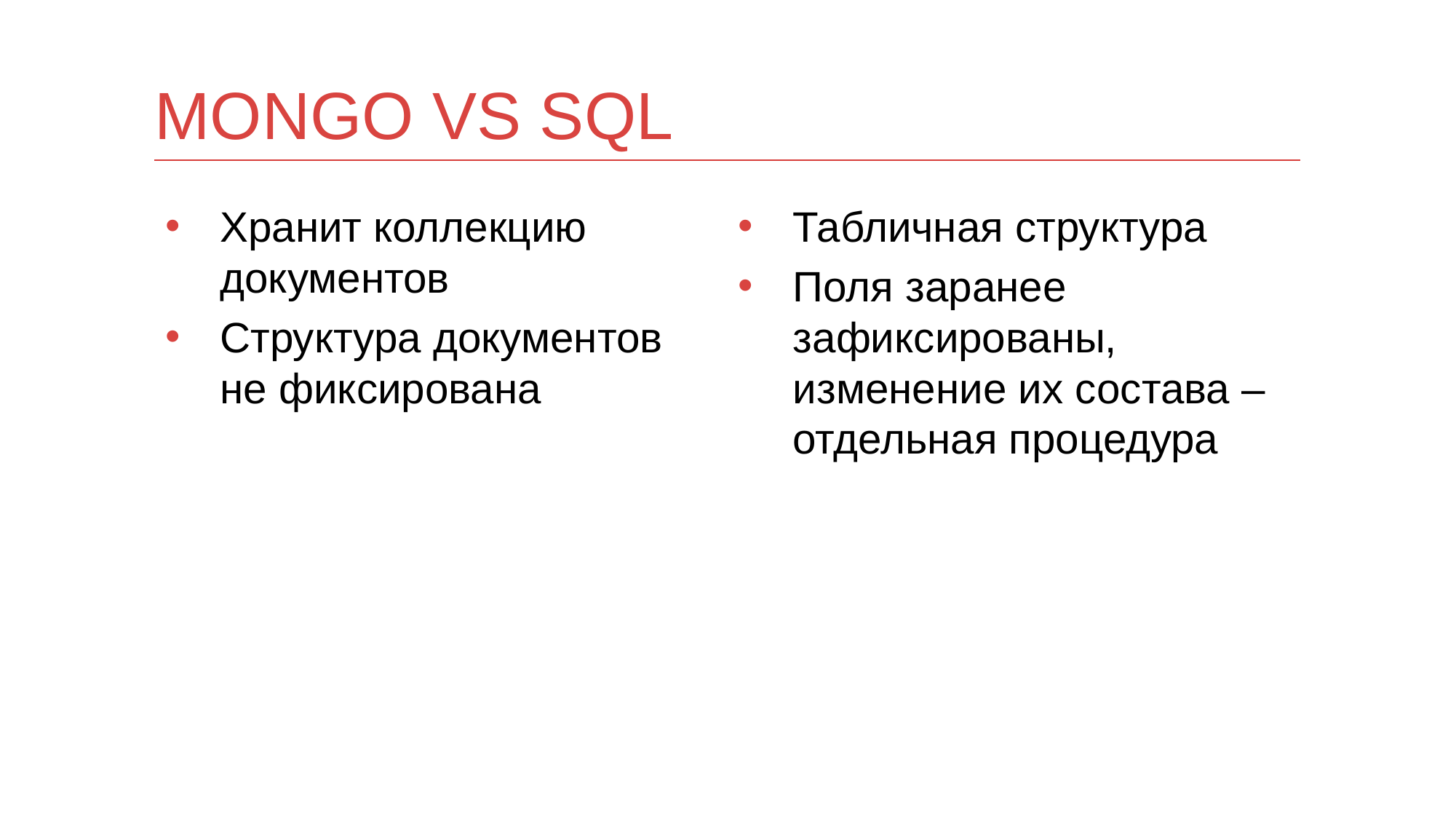

# MONGO VS SQL
Хранит коллекцию документов
Структура документов не фиксирована
Табличная структура
Поля заранее зафиксированы,
изменение их состава – отдельная процедура